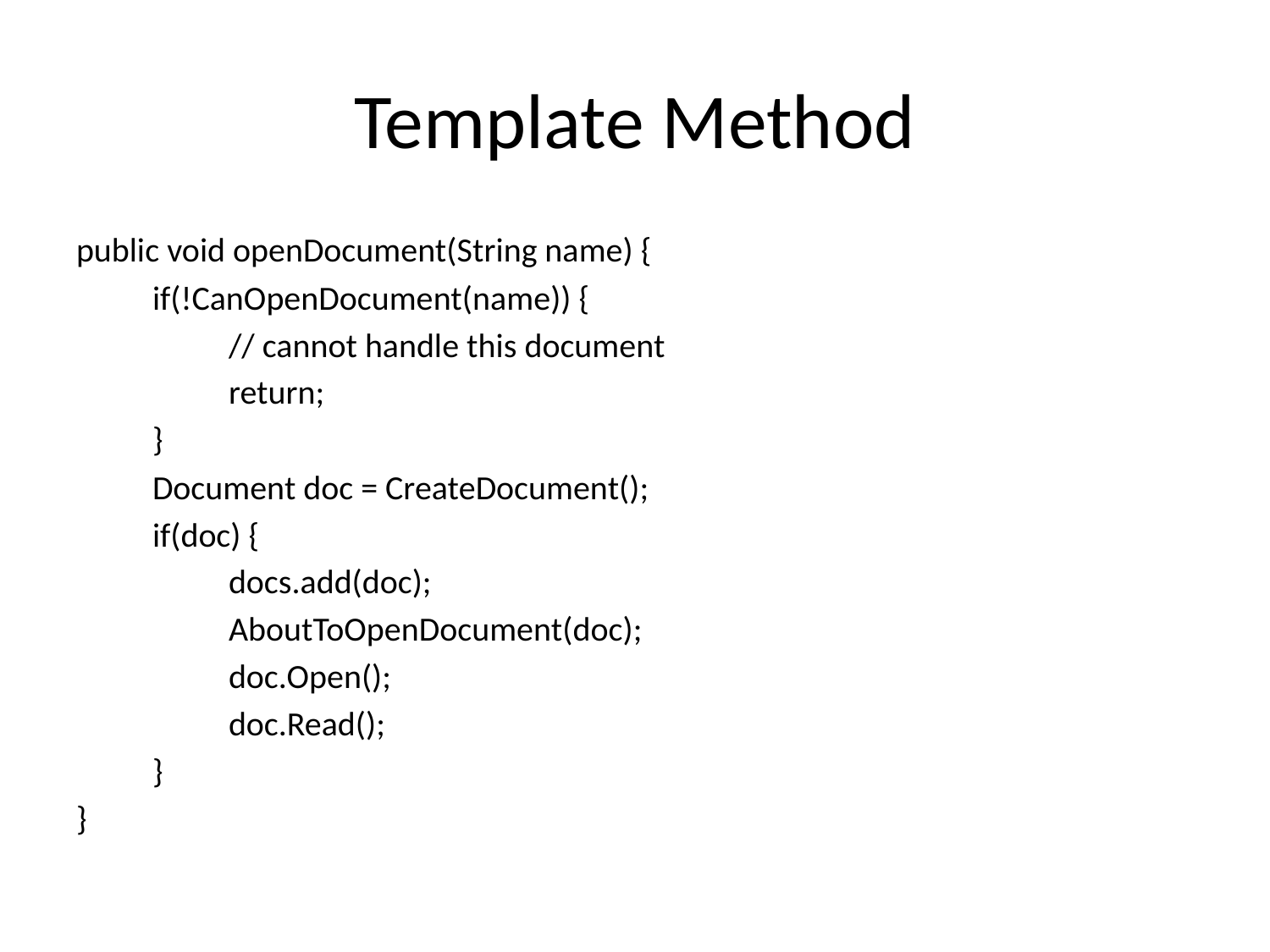

# Template Method
public void openDocument(String name) {
	if(!CanOpenDocument(name)) {
		// cannot handle this document
		return;
	}
	Document doc = CreateDocument();
	if(doc) {
		docs.add(doc);
		AboutToOpenDocument(doc);
		doc.Open();
		doc.Read();
	}
}